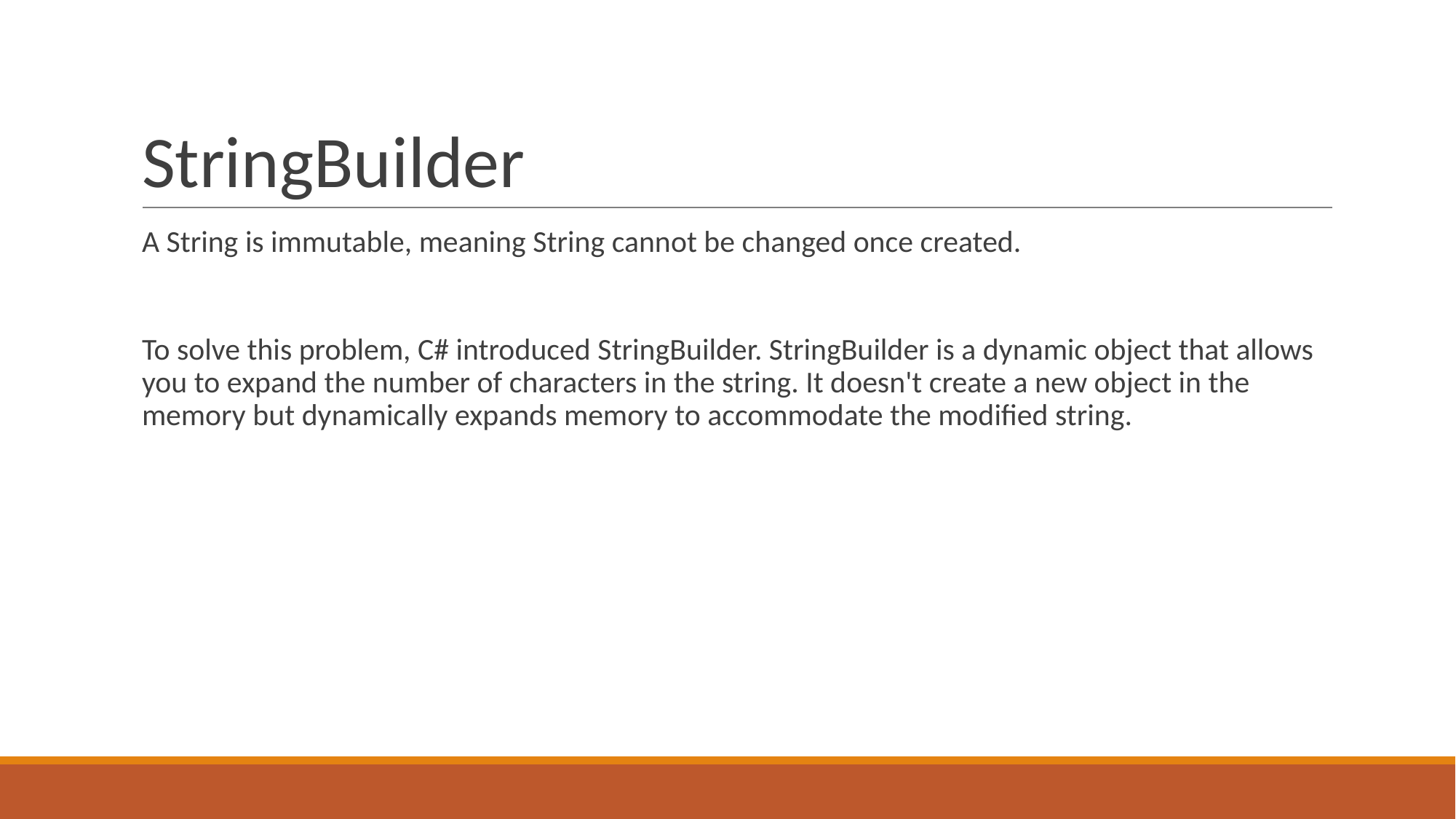

# StringBuilder
A String is immutable, meaning String cannot be changed once created.

To solve this problem, C# introduced StringBuilder. StringBuilder is a dynamic object that allows you to expand the number of characters in the string. It doesn't create a new object in the memory but dynamically expands memory to accommodate the modified string.